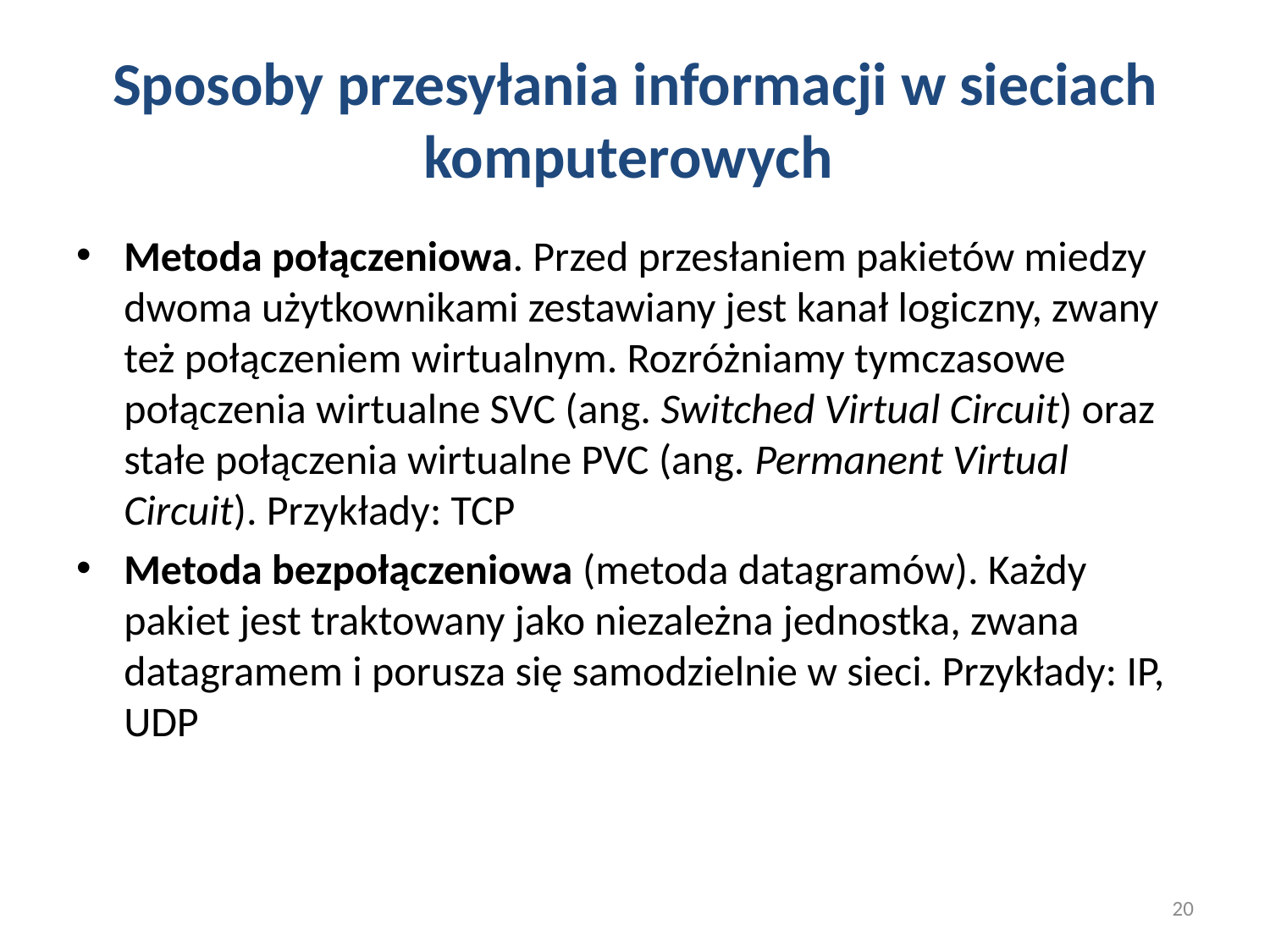

# Sposoby przesyłania informacji w sieciach komputerowych
Metoda połączeniowa. Przed przesłaniem pakietów miedzy dwoma użytkownikami zestawiany jest kanał logiczny, zwany też połączeniem wirtualnym. Rozróżniamy tymczasowe połączenia wirtualne SVC (ang. Switched Virtual Circuit) oraz stałe połączenia wirtualne PVC (ang. Permanent Virtual Circuit). Przykłady: TCP
Metoda bezpołączeniowa (metoda datagramów). Każdy pakiet jest traktowany jako niezależna jednostka, zwana datagramem i porusza się samodzielnie w sieci. Przykłady: IP, UDP
20